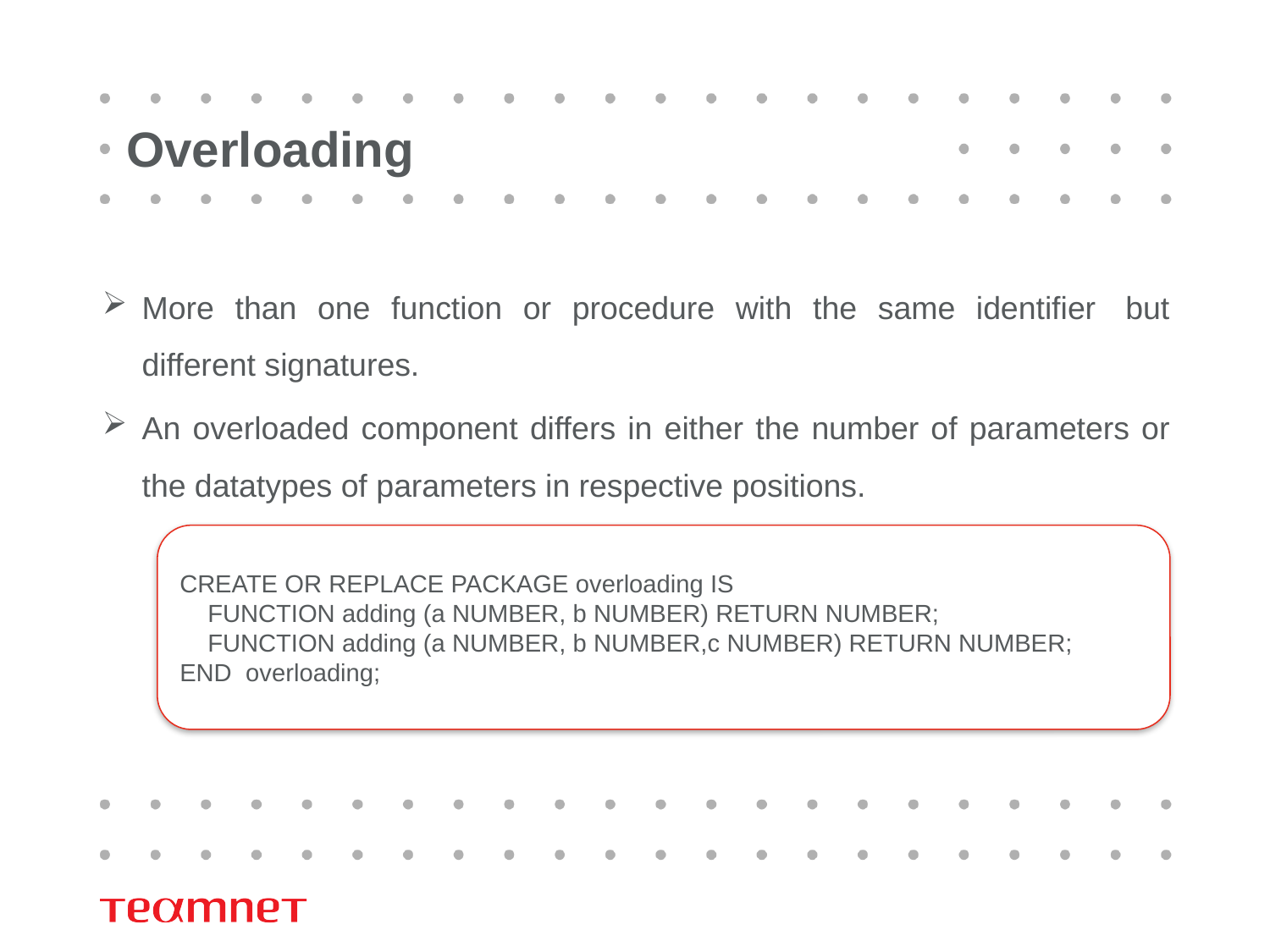

# Overloading
More than one function or procedure with the same identifier  but different signatures.
An overloaded component differs in either the number of parameters or the datatypes of parameters in respective positions.

CREATE OR REPLACE PACKAGE overloading IS
    FUNCTION adding (a NUMBER, b NUMBER) RETURN NUMBER;
    FUNCTION adding (a NUMBER, b NUMBER,c NUMBER) RETURN NUMBER;
END  overloading;